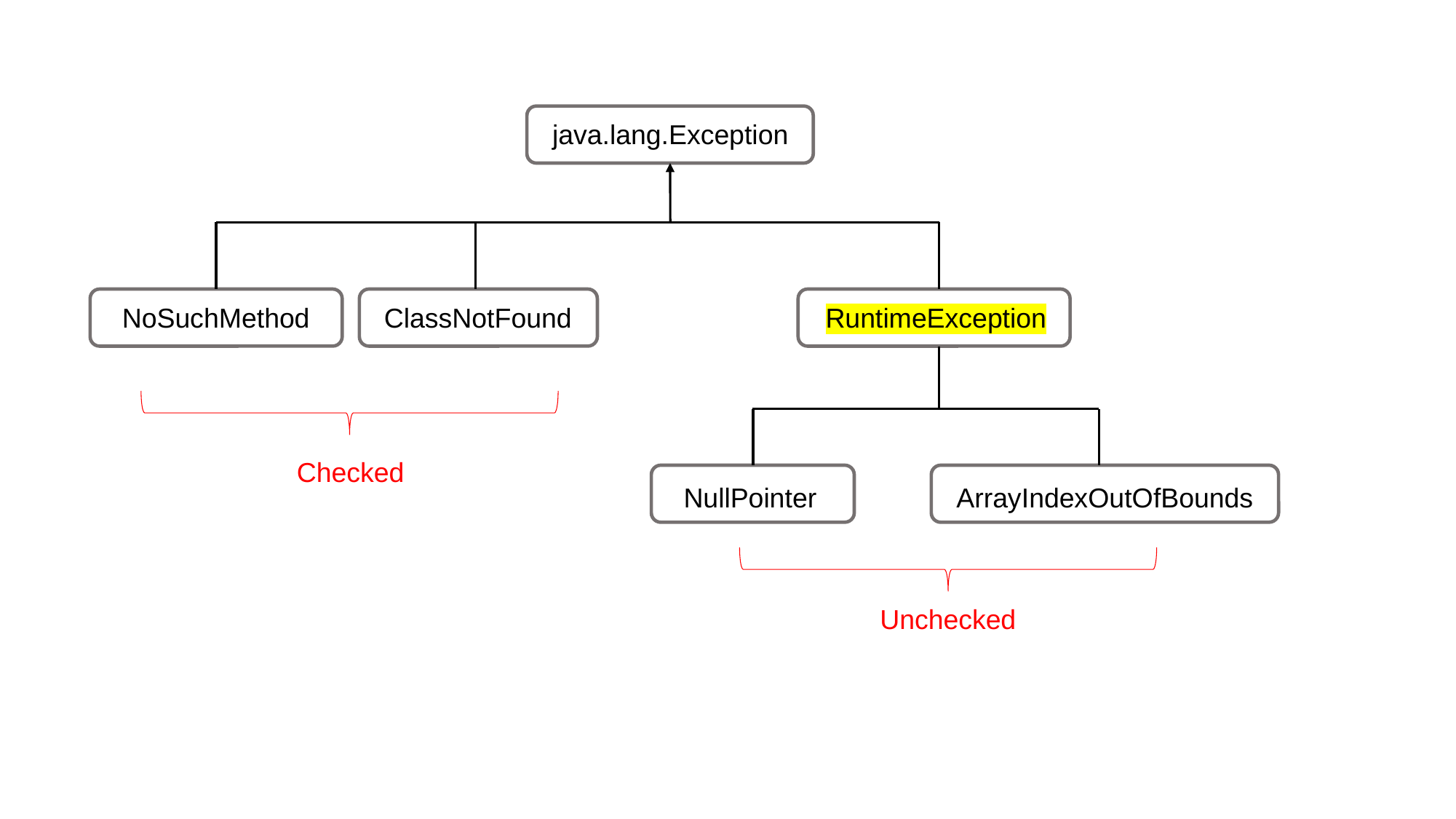

java.lang.Exception

NoSuchMethod
ClassNotFound
RuntimeException

Checked

NullPointer
ArrayIndexOutOfBounds
Unchecked